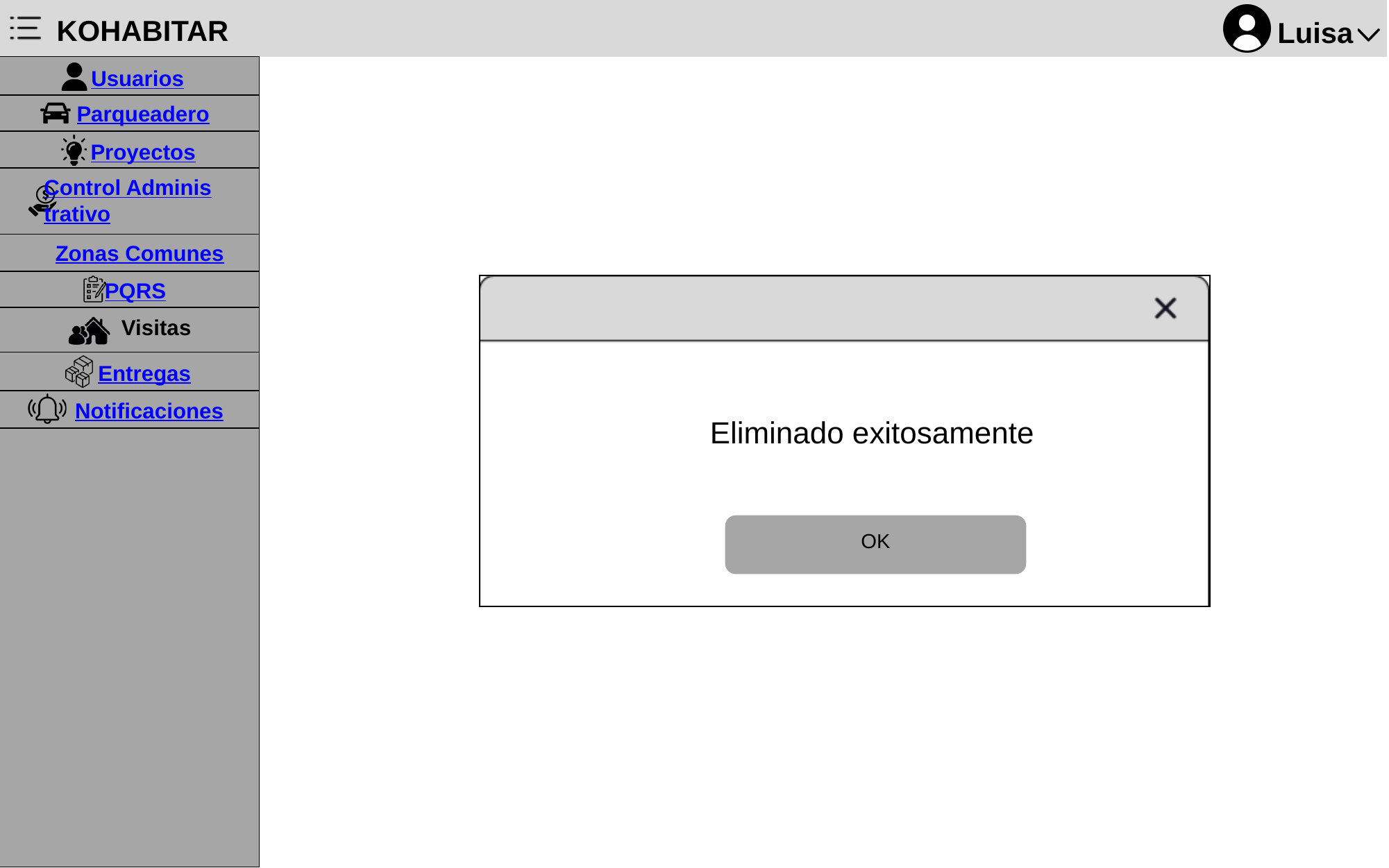

KOHABITAR
Luisa

Usuarios

Parqueadero

Proyectos

Control Administrativo

Zonas Comunes

PQRS

Eliminado exitosamente

         Visitas

Entregas

Notificaciones

OK